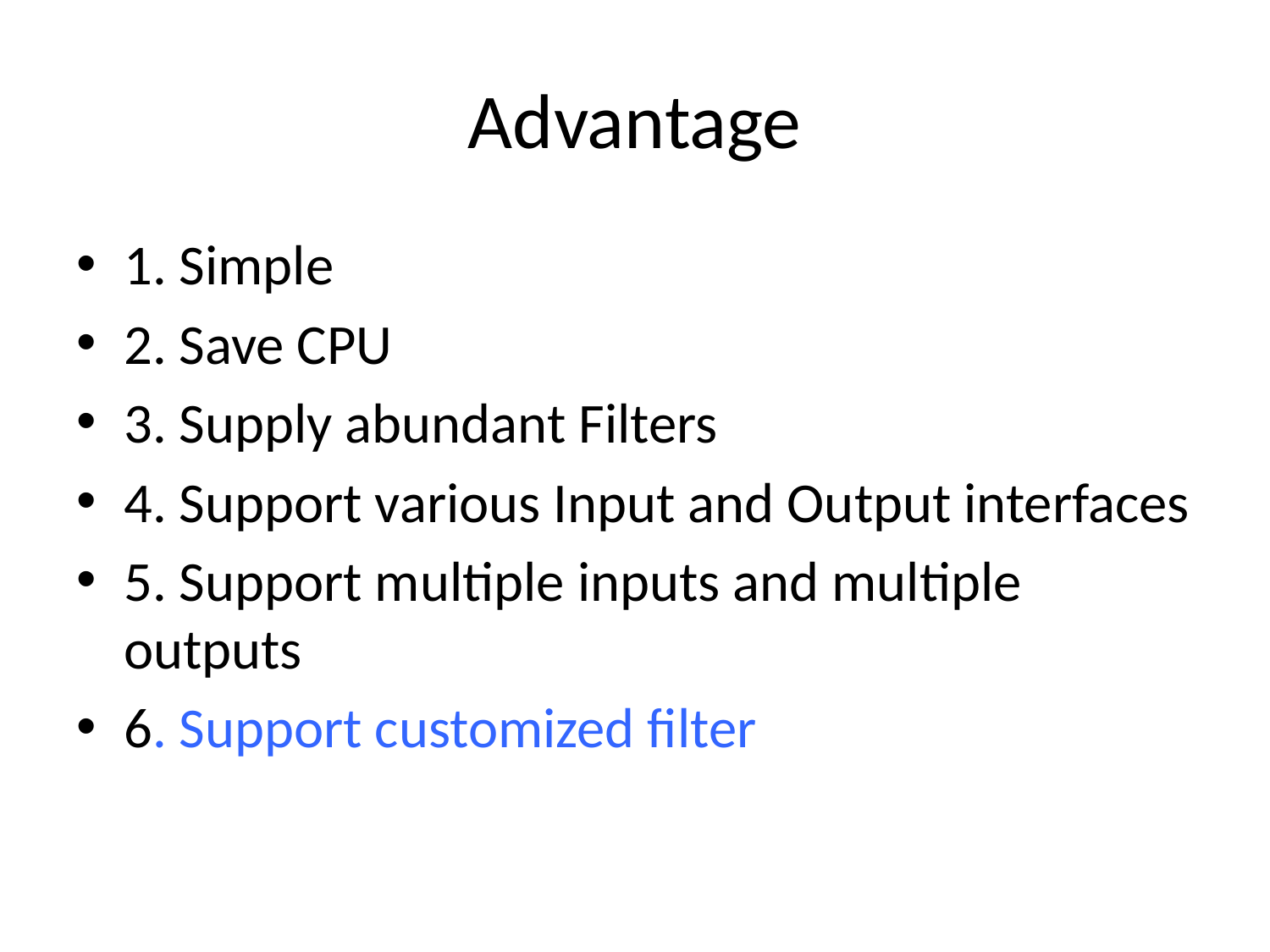

# Advantage
1. Simple
2. Save CPU
3. Supply abundant Filters
4. Support various Input and Output interfaces
5. Support multiple inputs and multiple outputs
6. Support customized filter